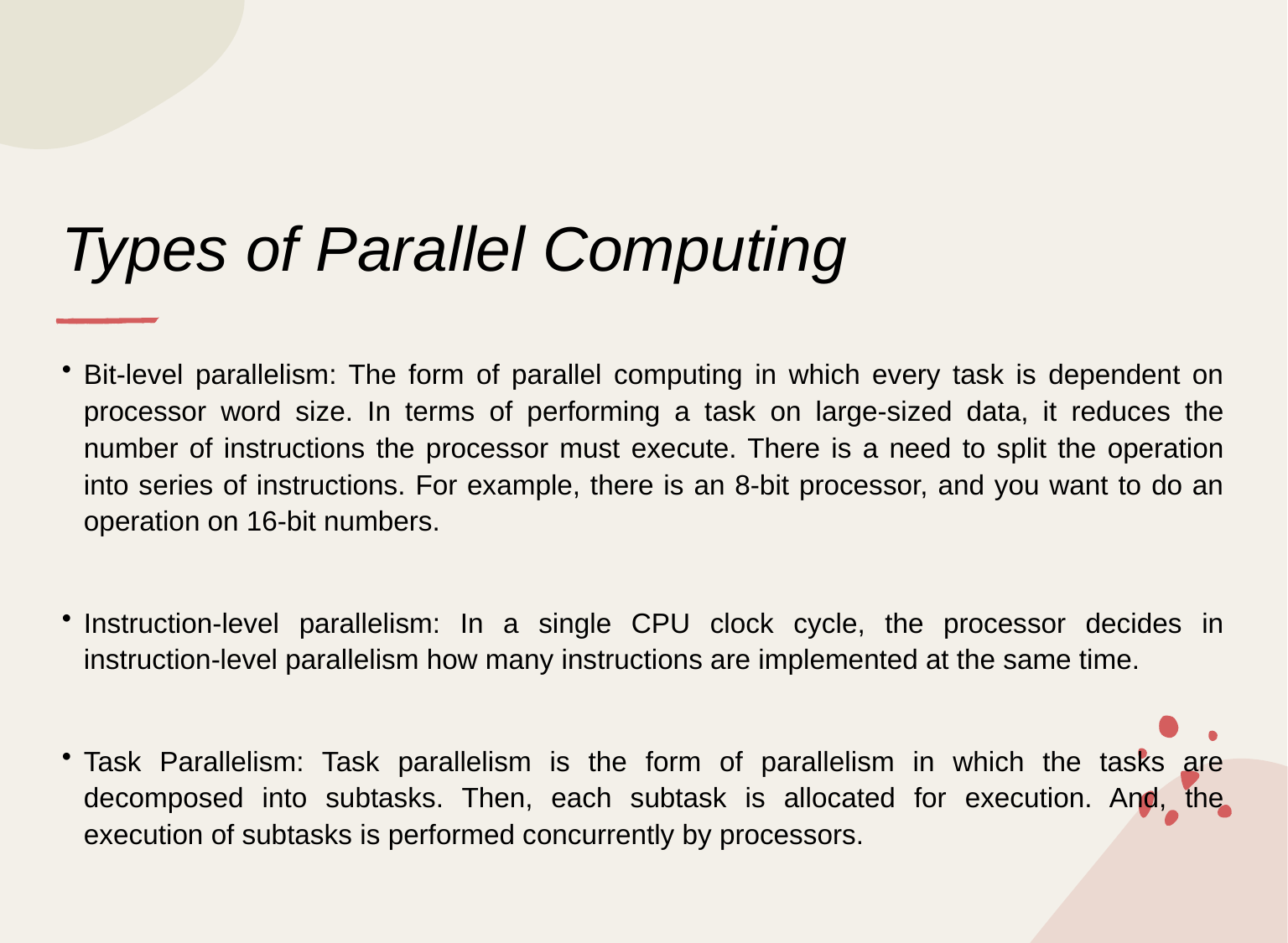

# Types of Parallel Computing
Bit-level parallelism: The form of parallel computing in which every task is dependent on processor word size. In terms of performing a task on large-sized data, it reduces the number of instructions the processor must execute. There is a need to split the operation into series of instructions. For example, there is an 8-bit processor, and you want to do an operation on 16-bit numbers.

Instruction-level parallelism: In a single CPU clock cycle, the processor decides in instruction-level parallelism how many instructions are implemented at the same time.

Task Parallelism: Task parallelism is the form of parallelism in which the tasks are decomposed into subtasks. Then, each subtask is allocated for execution. And, the execution of subtasks is performed concurrently by processors.